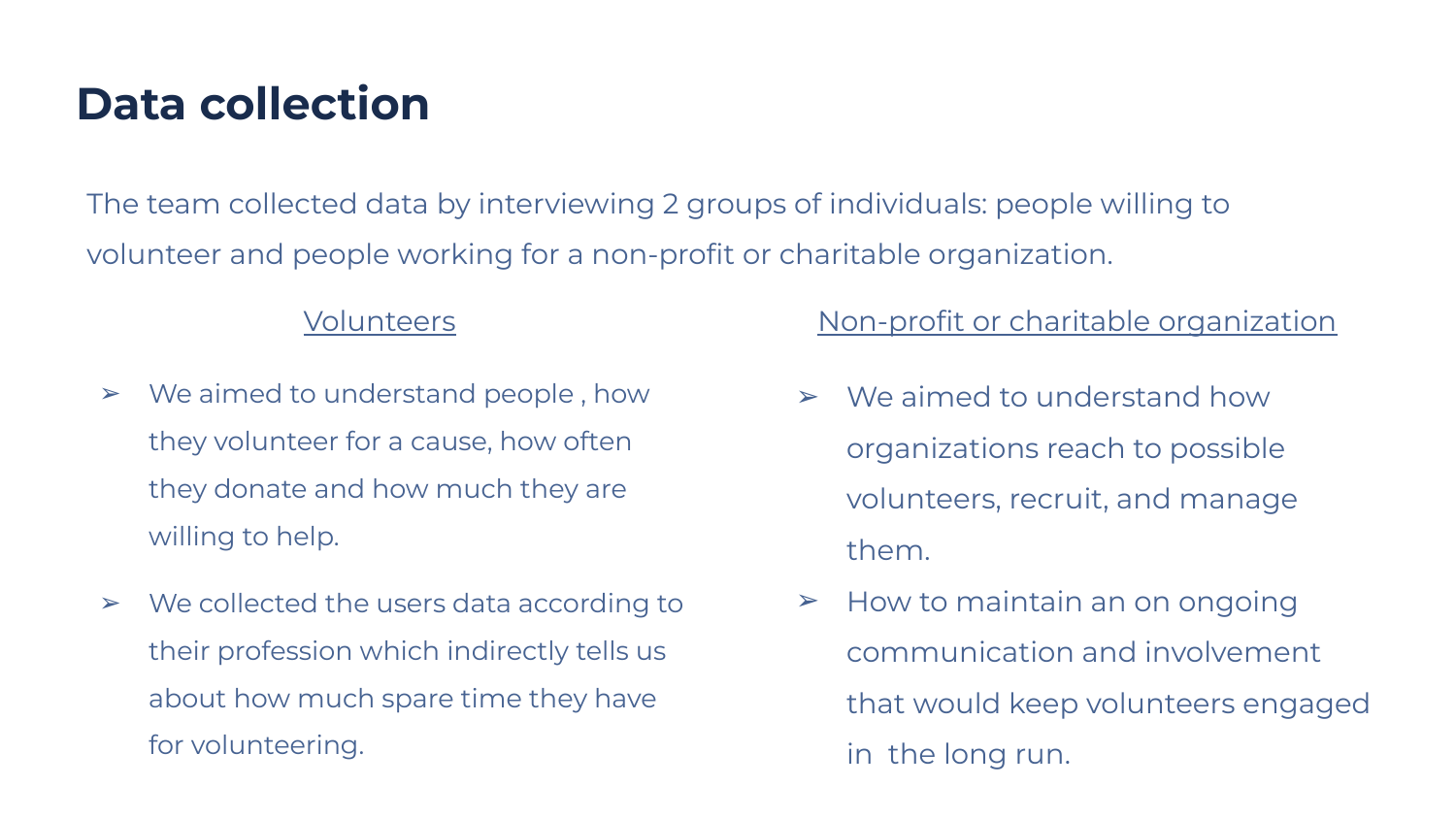

# Data collection
The team collected data by interviewing 2 groups of individuals: people willing to volunteer and people working for a non-profit or charitable organization.
Volunteers
We aimed to understand people , how they volunteer for a cause, how often they donate and how much they are willing to help.
We collected the users data according to their profession which indirectly tells us about how much spare time they have for volunteering.
Non-profit or charitable organization
We aimed to understand how organizations reach to possible volunteers, recruit, and manage them.
How to maintain an on ongoing communication and involvement that would keep volunteers engaged in  the long run.